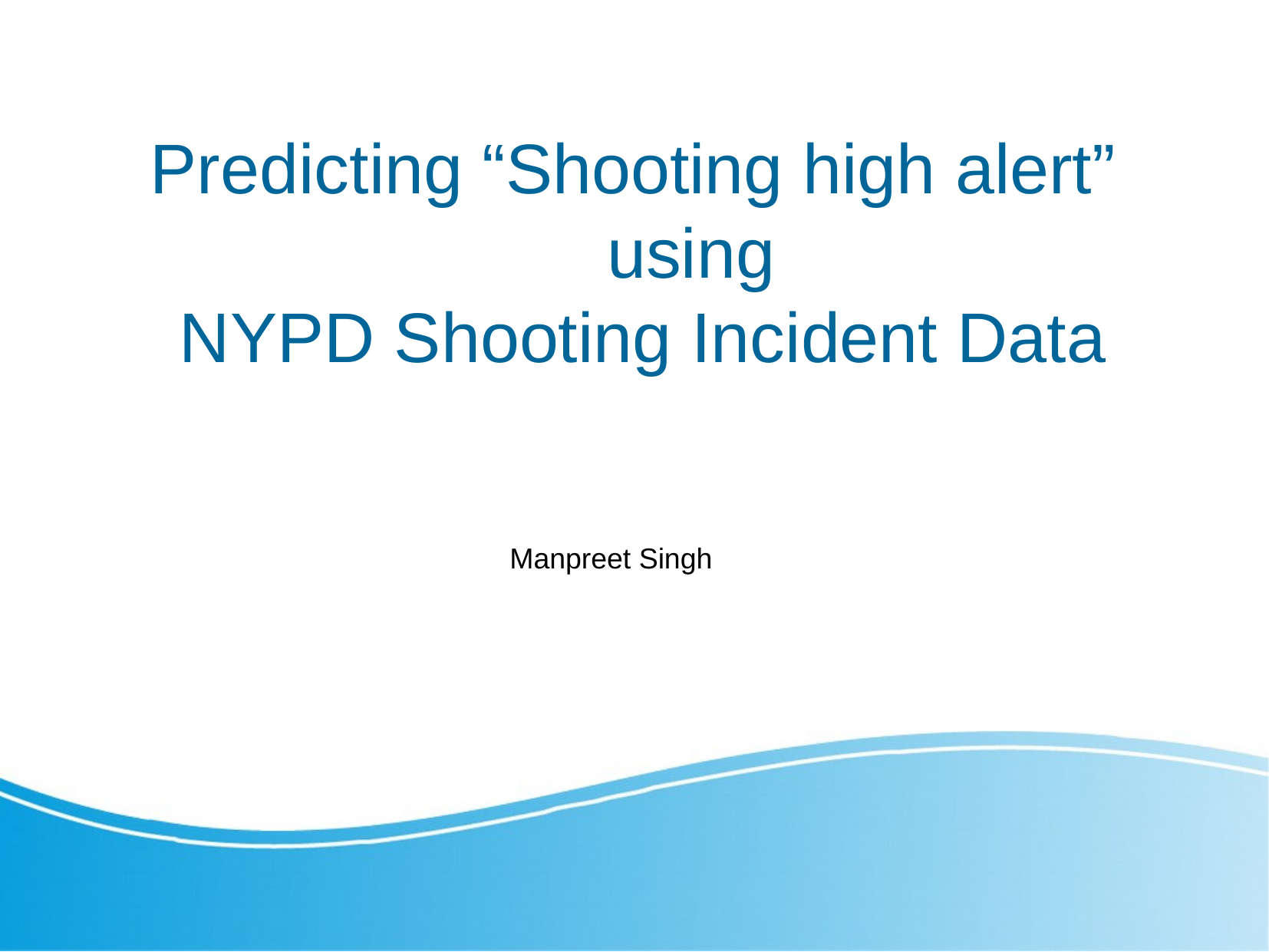

Predicting “Shooting high alert”
	using
NYPD Shooting Incident Data
Manpreet Singh